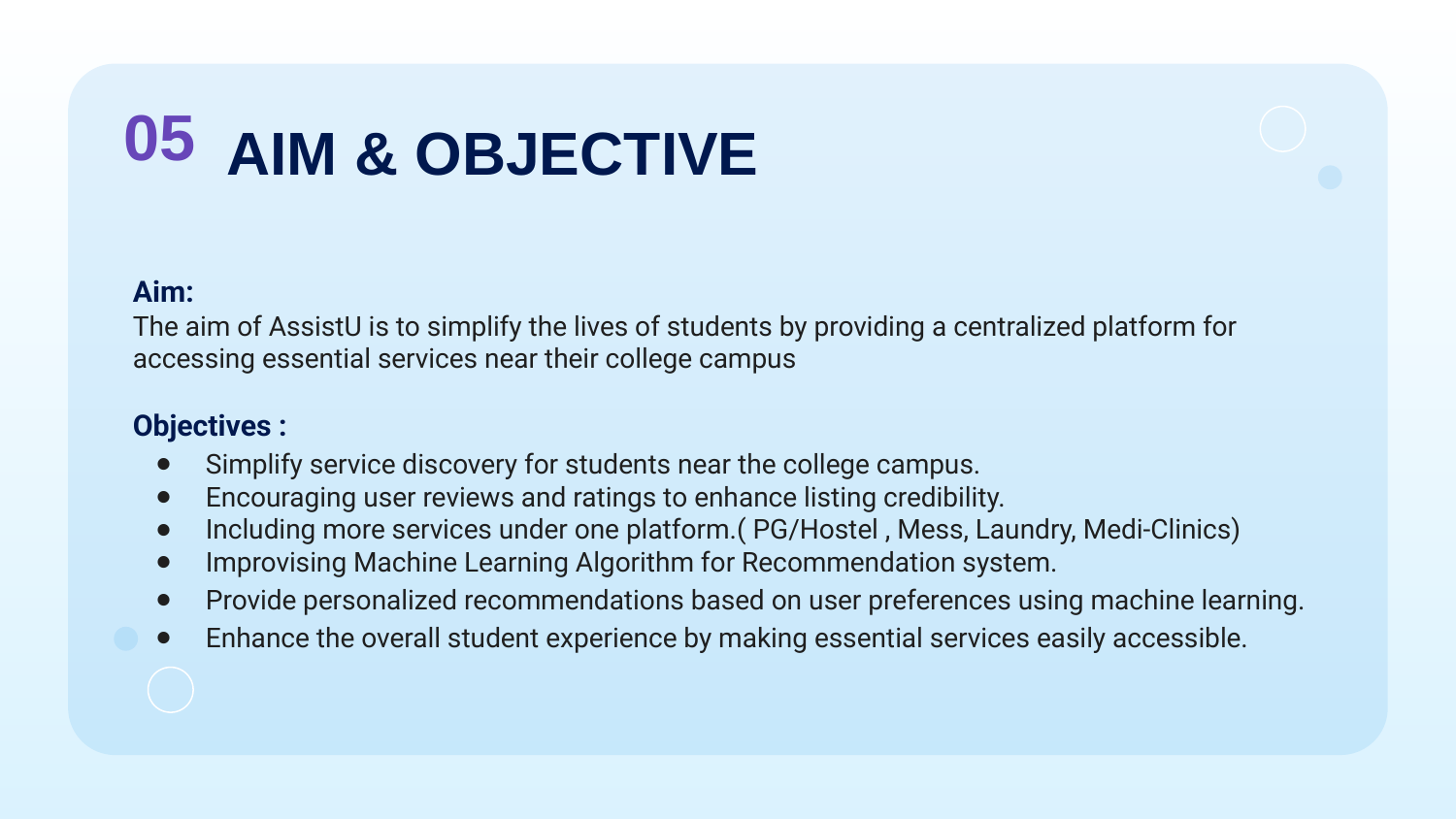

05
AIM & OBJECTIVE
Aim:
The aim of AssistU is to simplify the lives of students by providing a centralized platform for accessing essential services near their college campus

Objectives :
Simplify service discovery for students near the college campus.
Encouraging user reviews and ratings to enhance listing credibility.
Including more services under one platform.( PG/Hostel , Mess, Laundry, Medi-Clinics)
Improvising Machine Learning Algorithm for Recommendation system.
Provide personalized recommendations based on user preferences using machine learning.
Enhance the overall student experience by making essential services easily accessible.